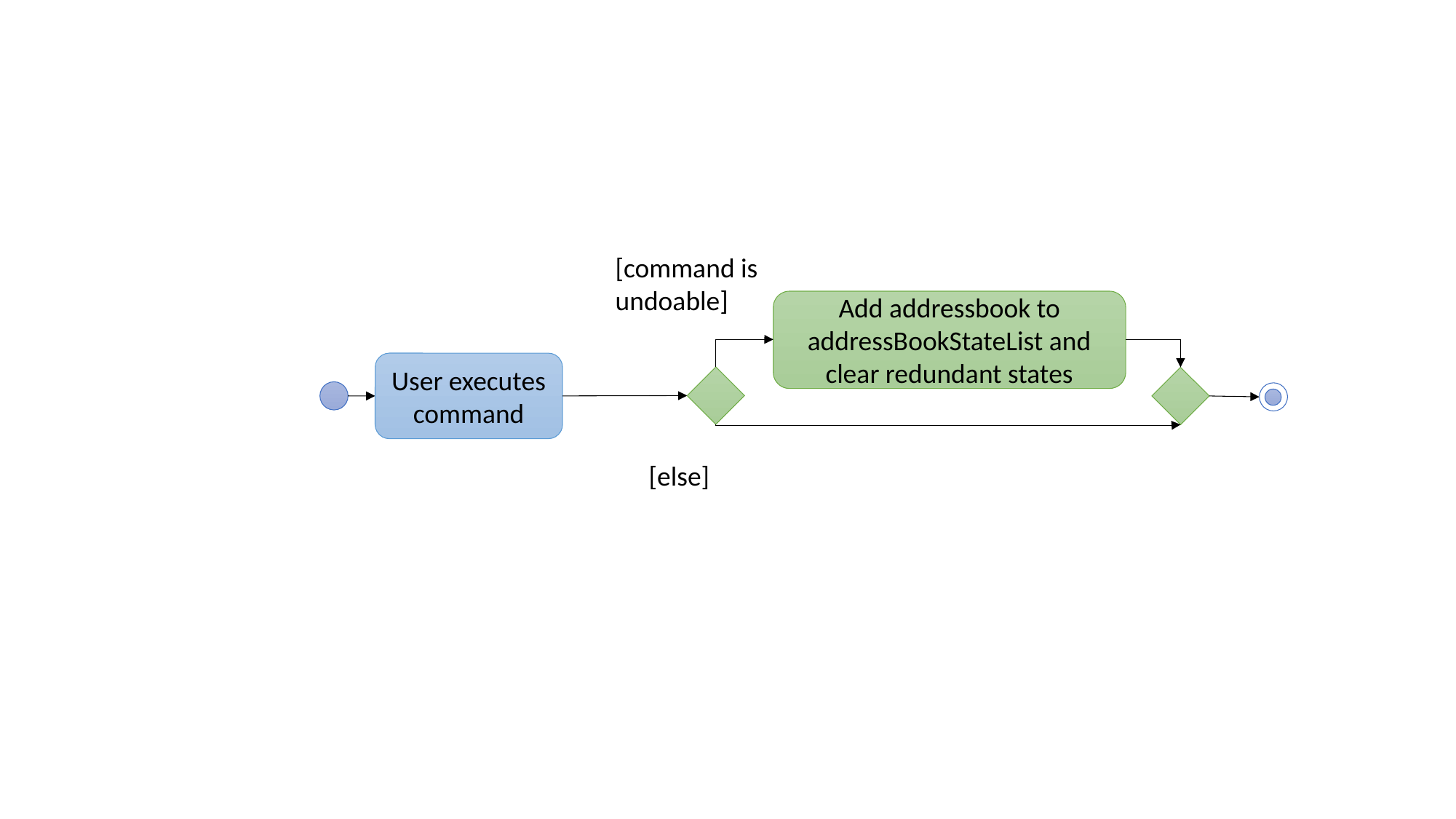

[command is undoable]
Add addressbook to addressBookStateList and clear redundant states
User executes command

[else]